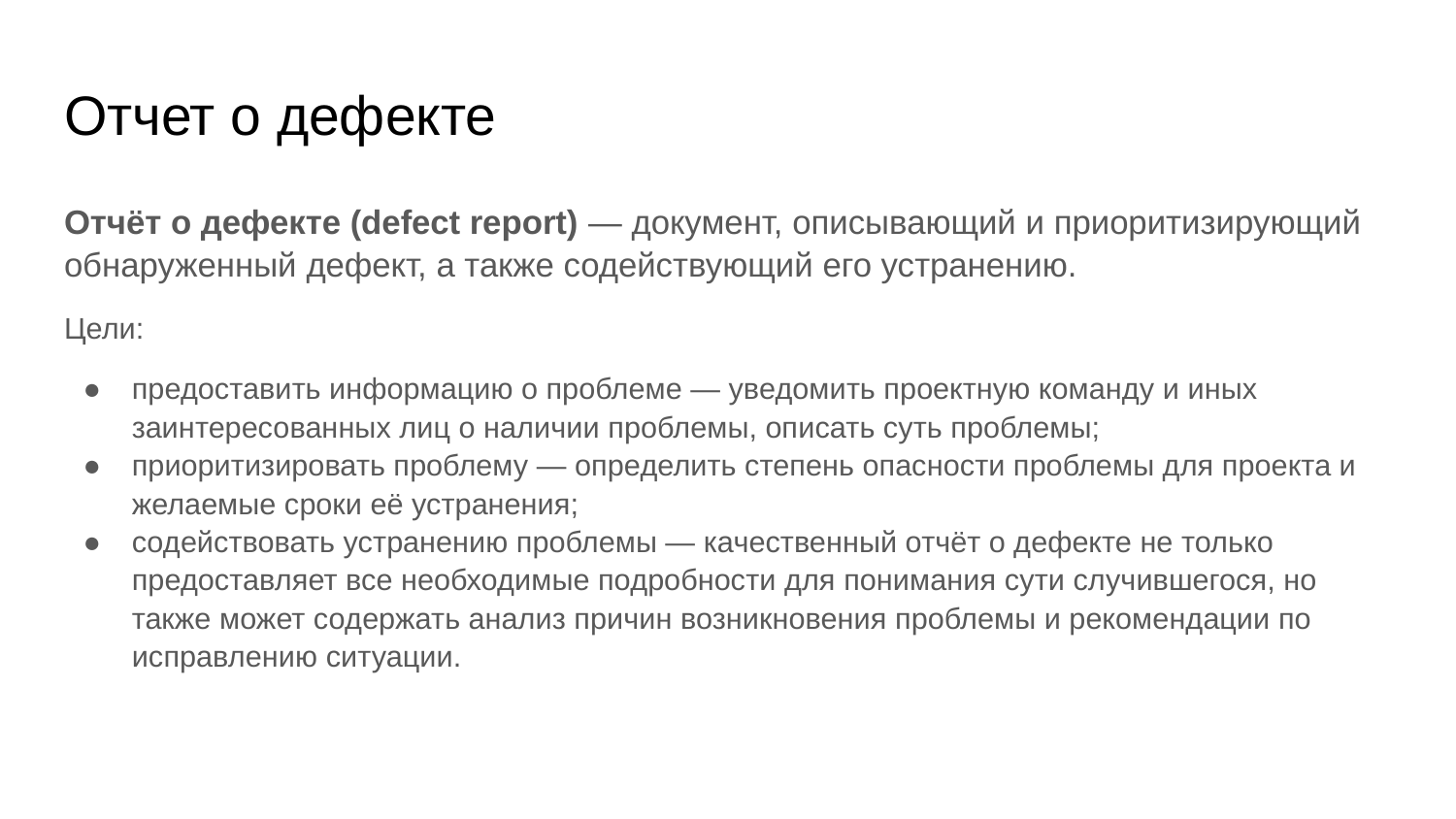

# Отчет о дефекте
Отчёт о дефекте (defect report) — документ, описывающий и приоритизирующий обнаруженный дефект, а также содействующий его устранению.
Цели:
предоставить информацию о проблеме — уведомить проектную команду и иных заинтересованных лиц о наличии проблемы, описать суть проблемы;
приоритизировать проблему — определить степень опасности проблемы для проекта и желаемые сроки её устранения;
содействовать устранению проблемы — качественный отчёт о дефекте не только предоставляет все необходимые подробности для понимания сути случившегося, но также может содержать анализ причин возникновения проблемы и рекомендации по исправлению ситуации.